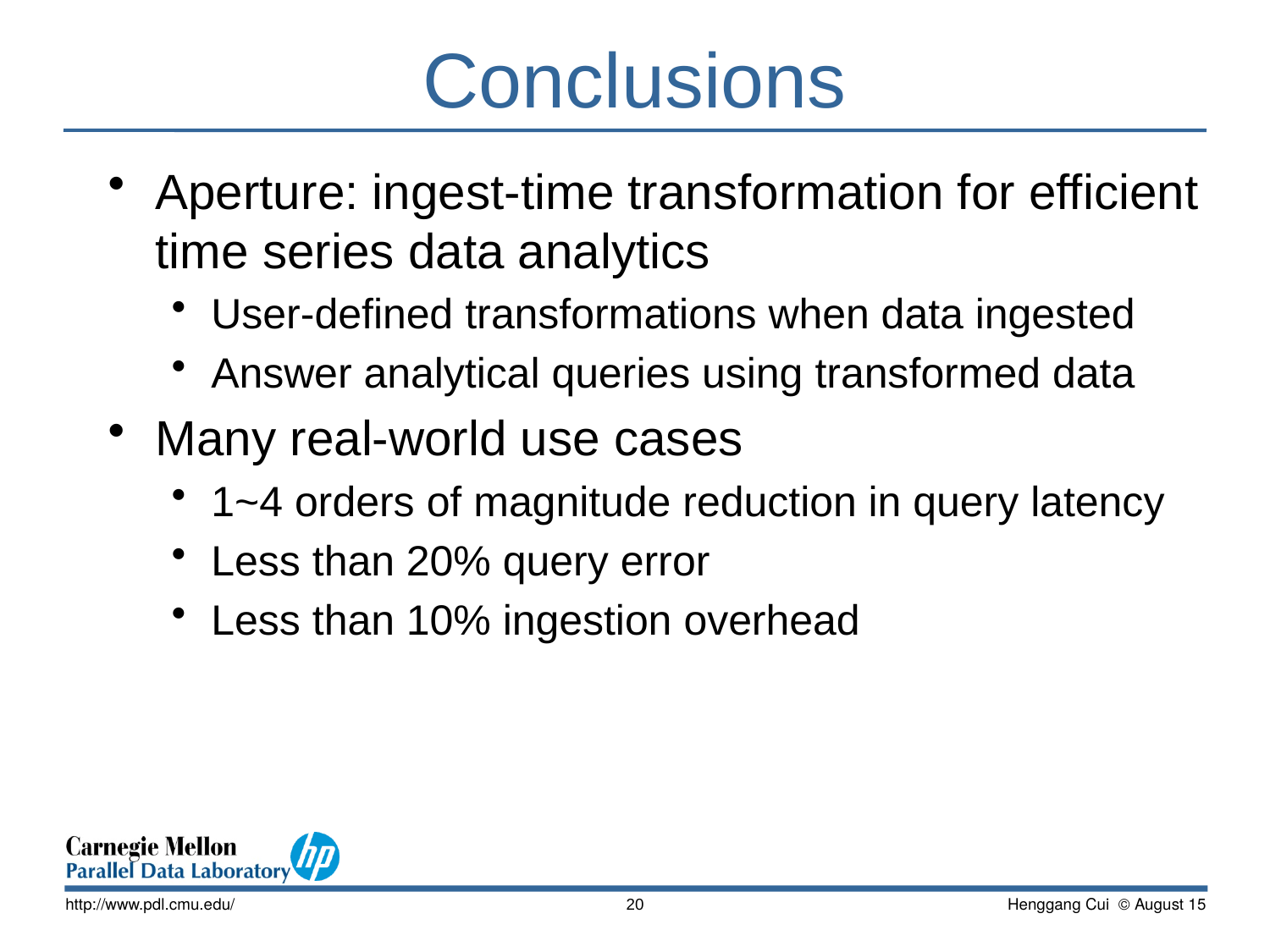

# Conclusions
Aperture: ingest-time transformation for efficient time series data analytics
User-defined transformations when data ingested
Answer analytical queries using transformed data
Many real-world use cases
1~4 orders of magnitude reduction in query latency
Less than 20% query error
Less than 10% ingestion overhead
http://www.pdl.cmu.edu/
20
   Henggang Cui  © August 15